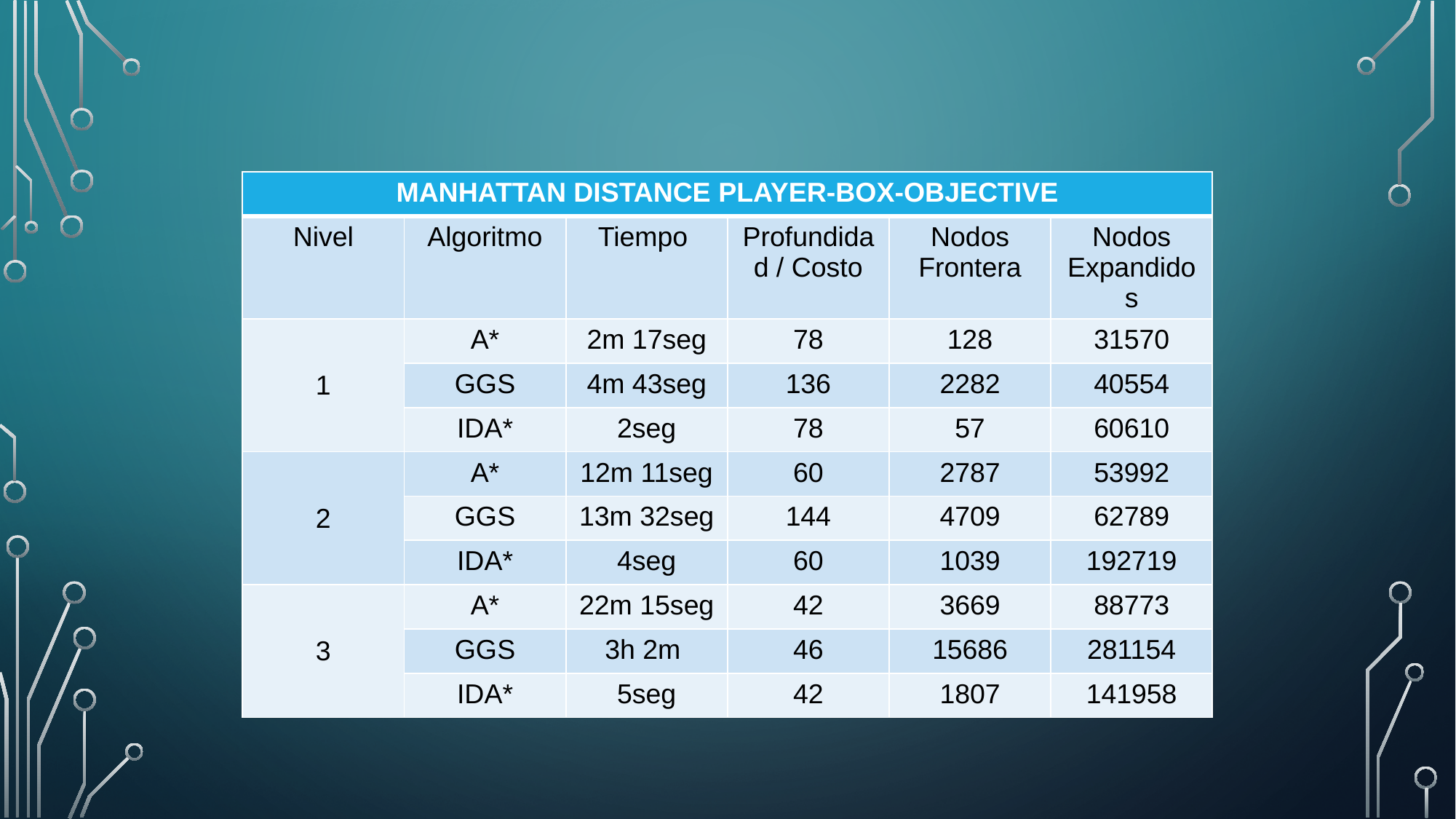

| MANHATTAN DISTANCE PLAYER-BOX-OBJECTIVE |  |  |  |  |  |
| --- | --- | --- | --- | --- | --- |
| Nivel | Algoritmo | Tiempo | Profundidad / Costo | Nodos Frontera | Nodos Expandidos |
| 1 | A\* | 2m 17seg | 78 | 128 | 31570 |
|  | GGS | 4m 43seg | 136 | 2282 | 40554 |
|  | IDA\* | 2seg | 78 | 57 | 60610 |
| 2 | A\* | 12m 11seg | 60 | 2787 | 53992 |
|  | GGS | 13m 32seg | 144 | 4709 | 62789 |
|  | IDA\* | 4seg | 60 | 1039 | 192719 |
| 3 | A\* | 22m 15seg | 42 | 3669 | 88773 |
|  | GGS | 3h 2m | 46 | 15686 | 281154 |
|  | IDA\* | 5seg | 42 | 1807 | 141958 |